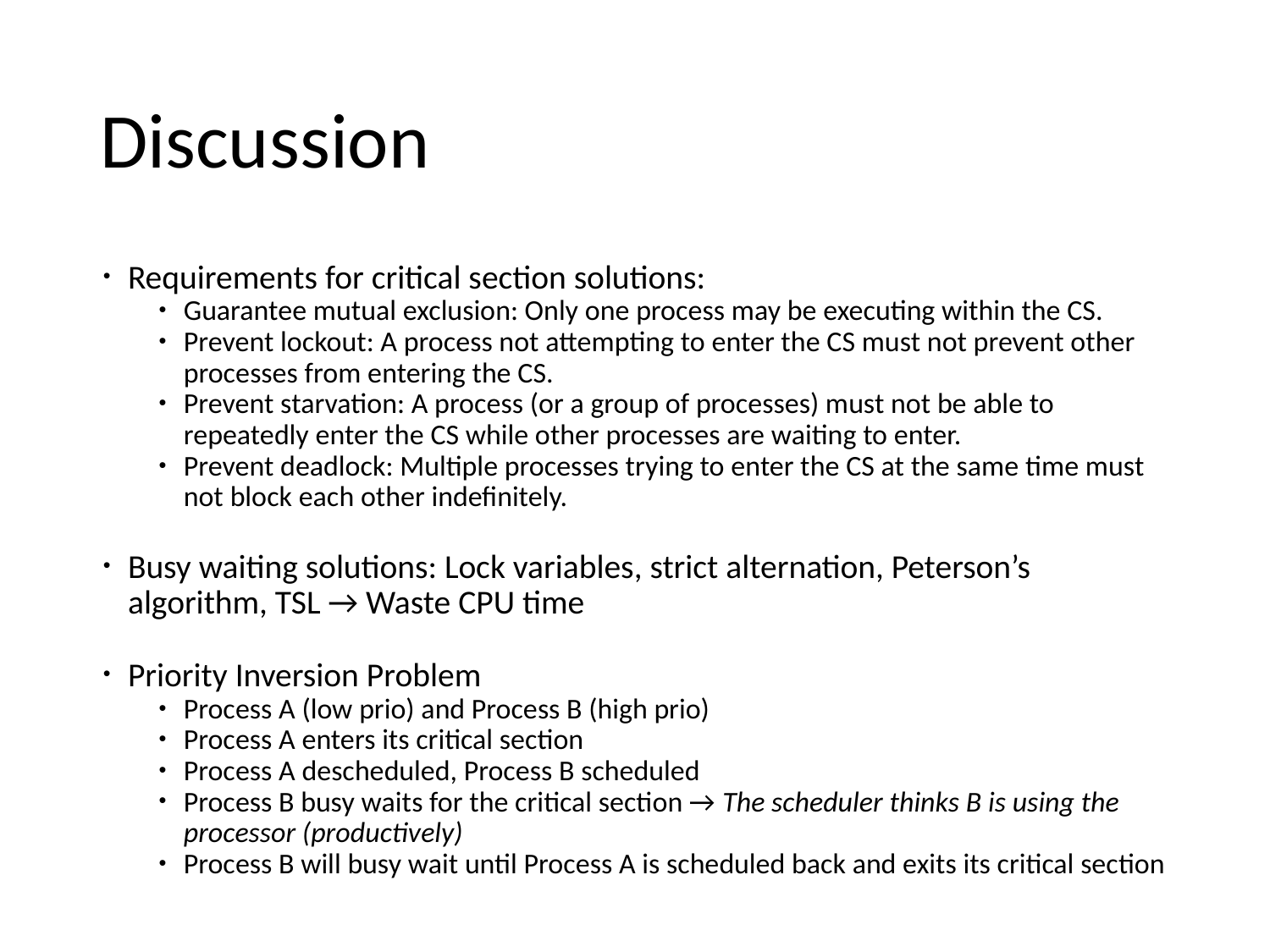

# Discussion
Requirements for critical section solutions:
Guarantee mutual exclusion: Only one process may be executing within the CS.
Prevent lockout: A process not attempting to enter the CS must not prevent other processes from entering the CS.
Prevent starvation: A process (or a group of processes) must not be able to repeatedly enter the CS while other processes are waiting to enter.
Prevent deadlock: Multiple processes trying to enter the CS at the same time must not block each other indefinitely.

Busy waiting solutions: Lock variables, strict alternation, Peterson’s algorithm, TSL → Waste CPU time

Priority Inversion Problem
Process A (low prio) and Process B (high prio)
Process A enters its critical section
Process A descheduled, Process B scheduled
Process B busy waits for the critical section → The scheduler thinks B is using the processor (productively)
Process B will busy wait until Process A is scheduled back and exits its critical section